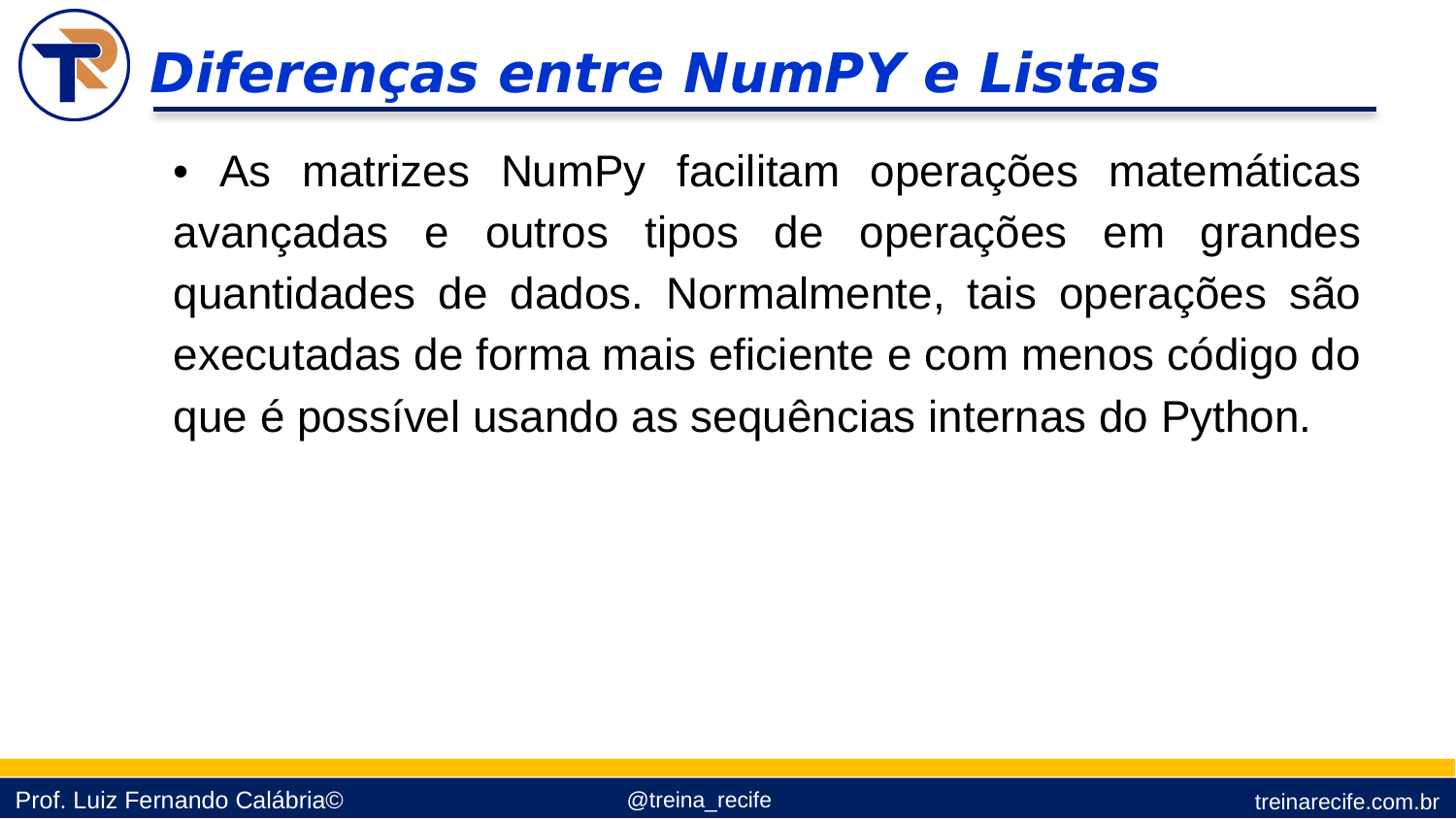

Diferenças entre NumPY e Listas
• As matrizes NumPy facilitam operações matemáticas avançadas e outros tipos de operações em grandes quantidades de dados. Normalmente, tais operações são executadas de forma mais eficiente e com menos código do que é possível usando as sequências internas do Python.